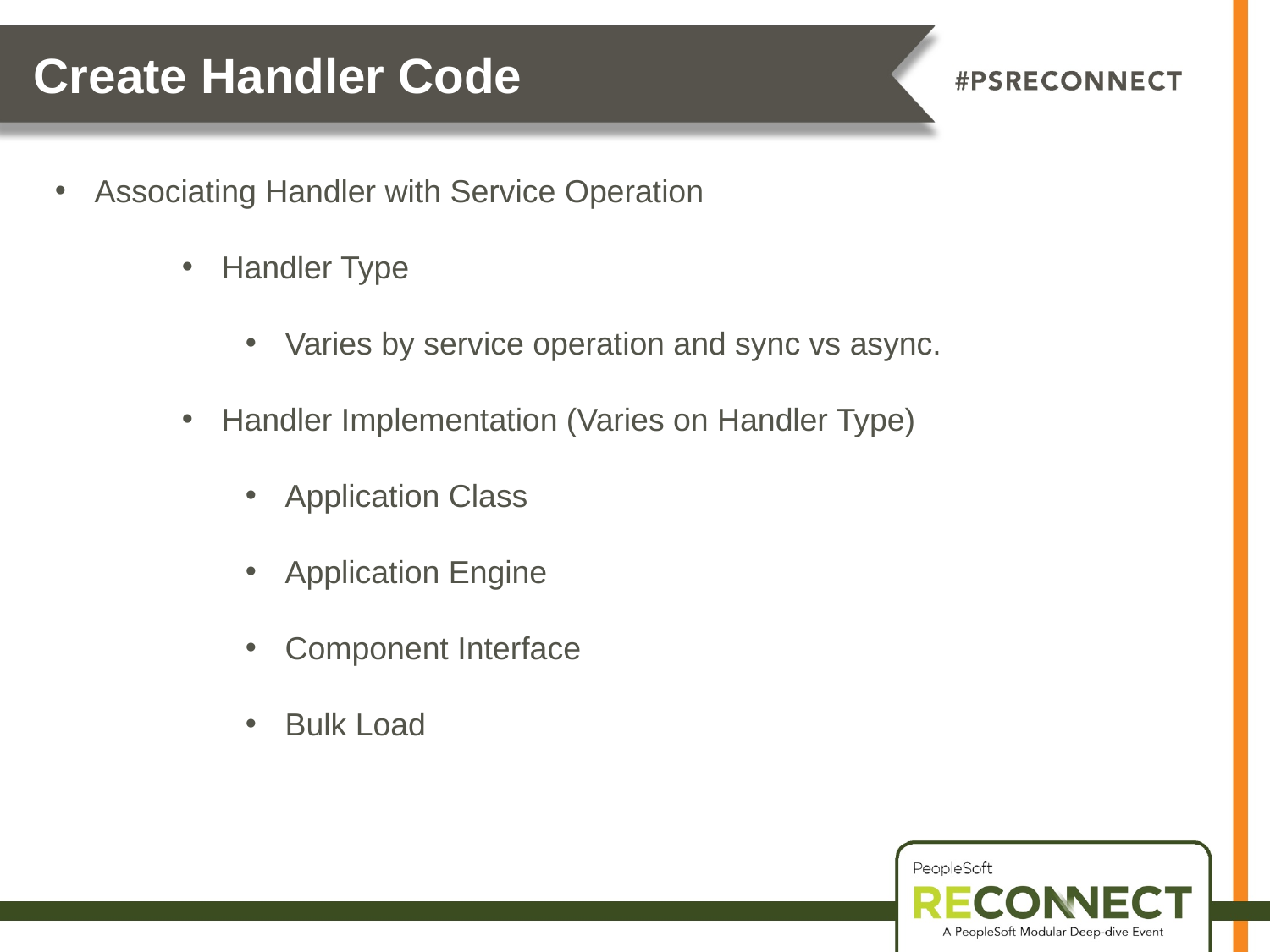

Create Handler Code
Associating Handler with Service Operation
Handler Type
Varies by service operation and sync vs async.
Handler Implementation (Varies on Handler Type)
Application Class
Application Engine
Component Interface
Bulk Load